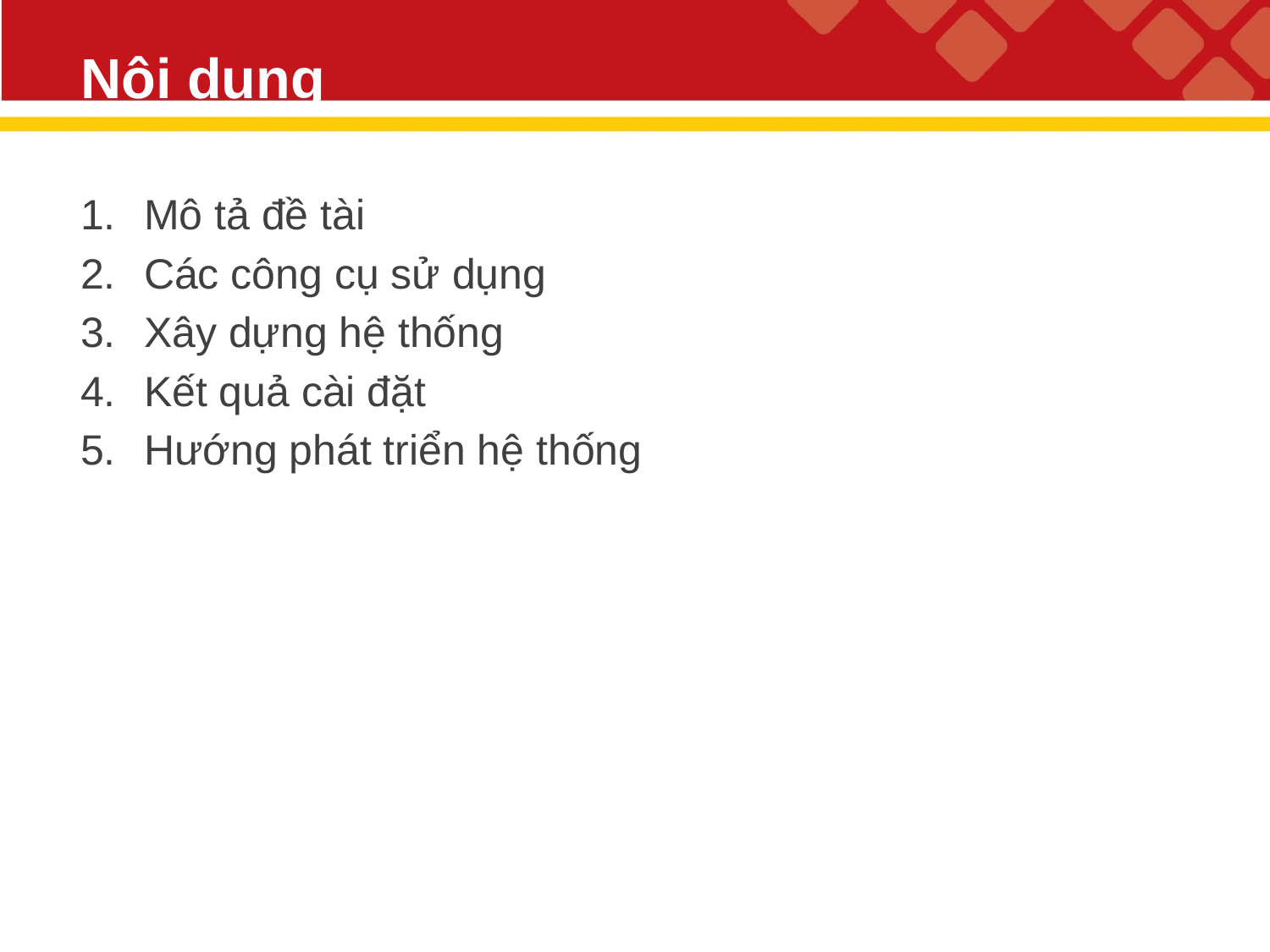

# Nội dung
Mô tả đề tài
Các công cụ sử dụng
Xây dựng hệ thống
Kết quả cài đặt
Hướng phát triển hệ thống